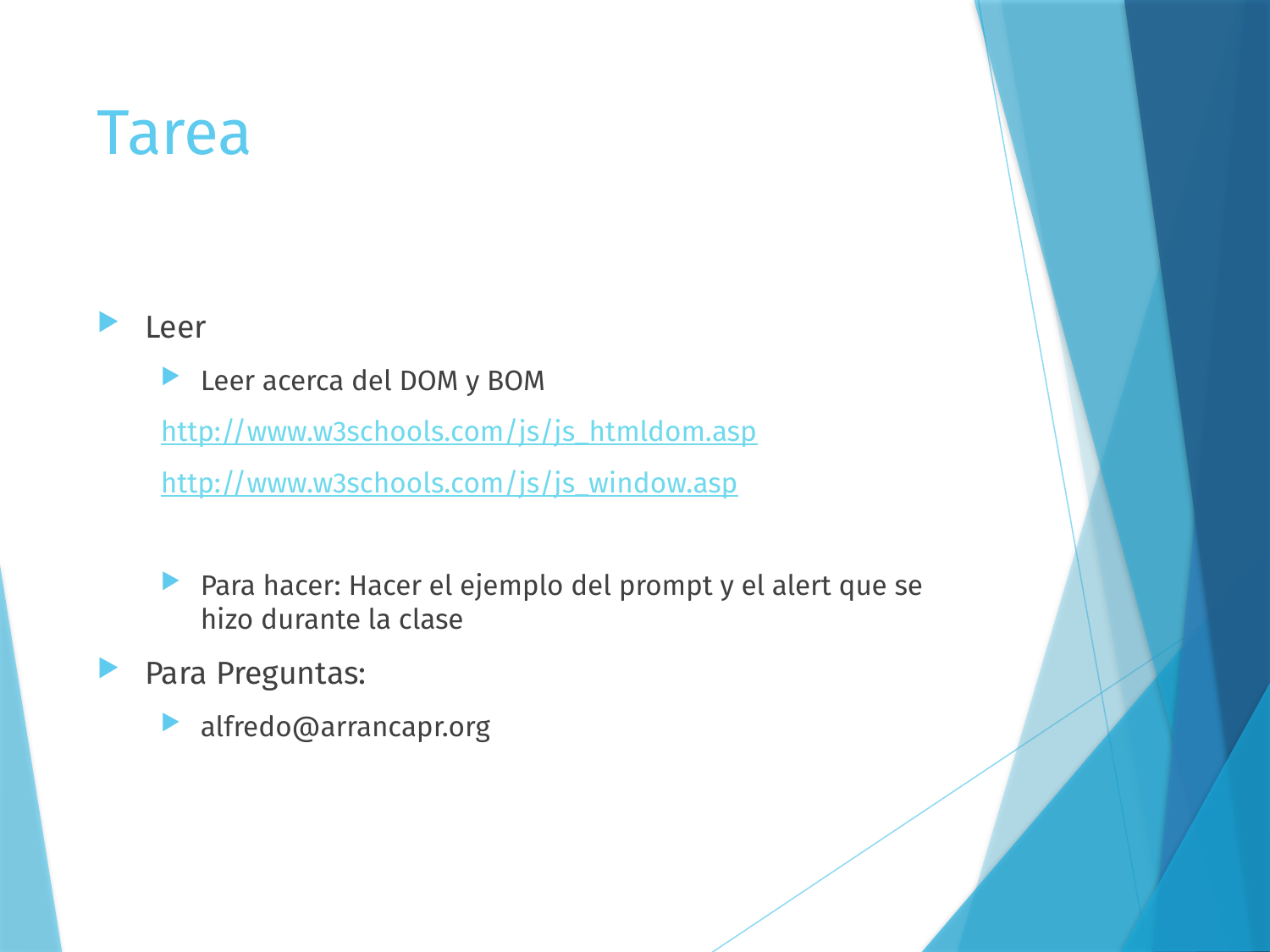

# Tarea
Leer
Leer acerca del DOM y BOM
http://www.w3schools.com/js/js_htmldom.asp
http://www.w3schools.com/js/js_window.asp

Para hacer: Hacer el ejemplo del prompt y el alert que se hizo durante la clase
Para Preguntas:
alfredo@arrancapr.org